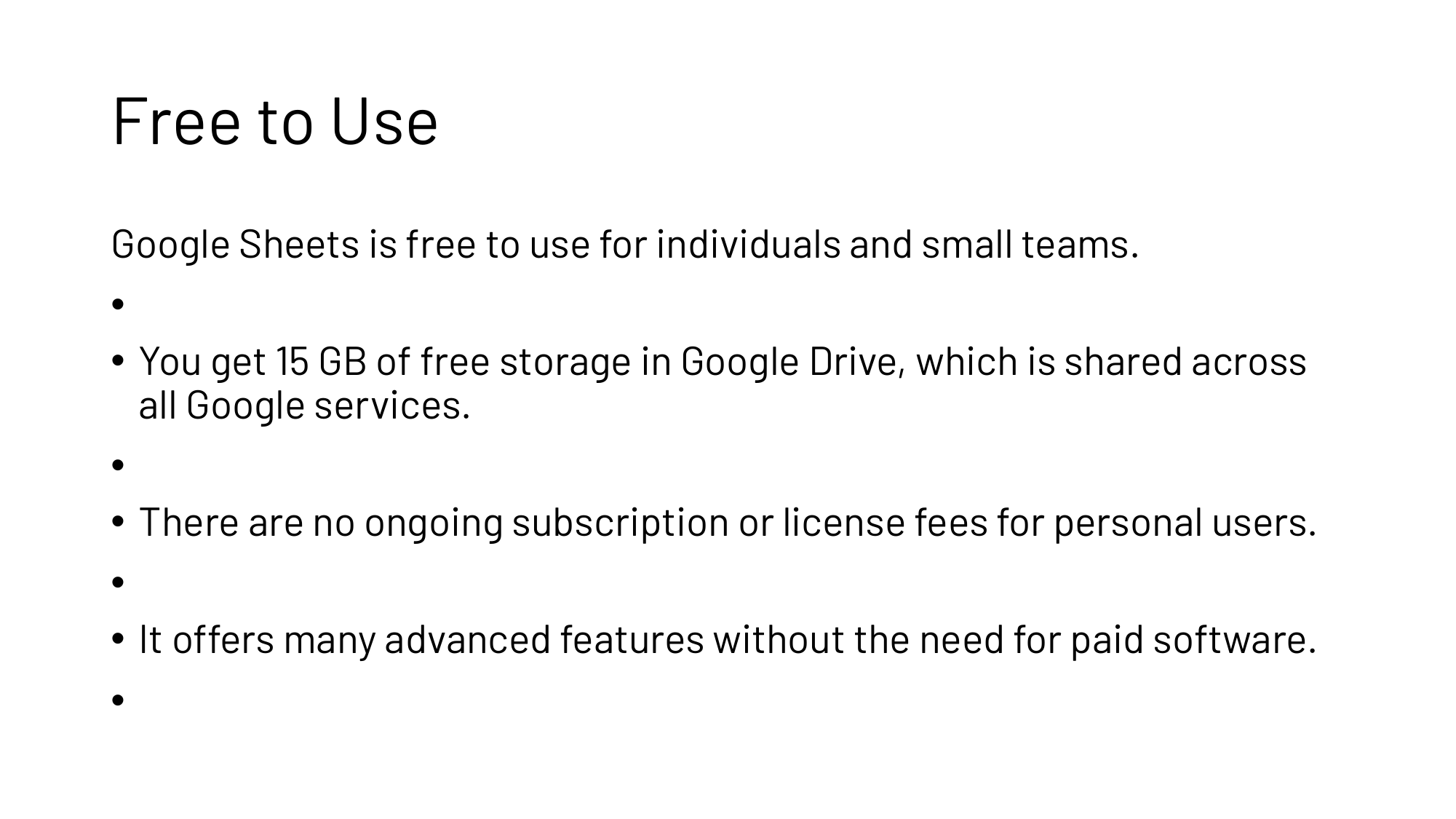

# Free to Use
Google Sheets is free to use for individuals and small teams.

You get 15 GB of free storage in Google Drive, which is shared across all Google services.

There are no ongoing subscription or license fees for personal users.

It offers many advanced features without the need for paid software.